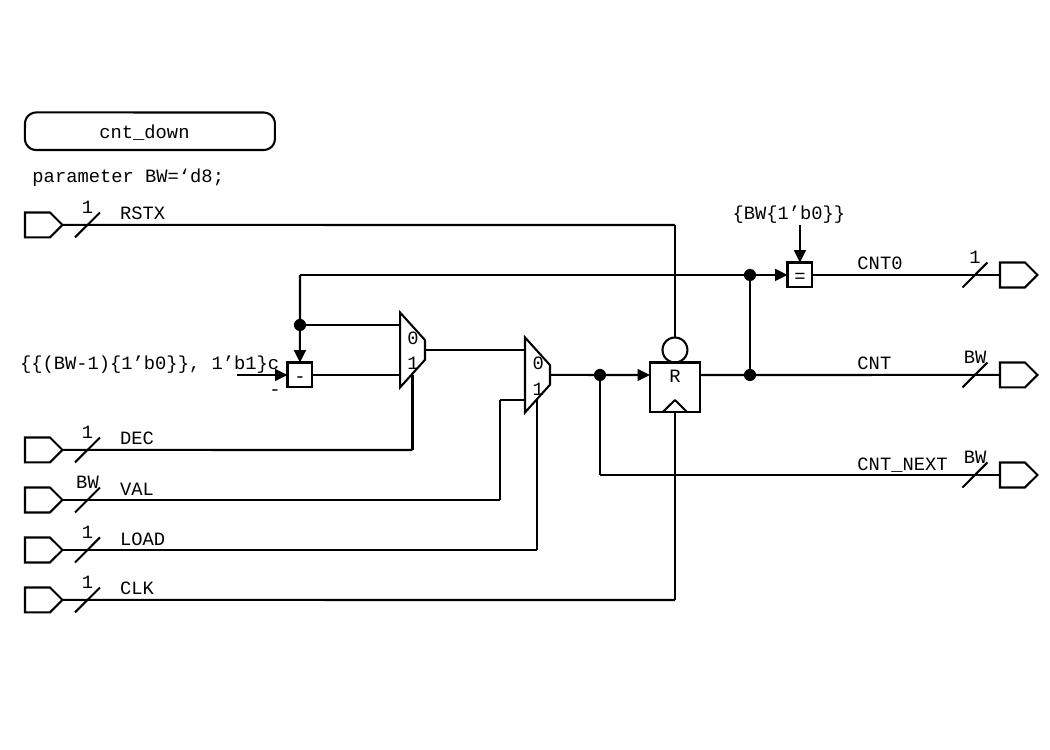

cnt_down
parameter BW=‘d8;
1
RSTX
{BW{1’b0}}

CNT0
1
=

0

{{(BW-1){1’b0}}, 1’b1}c
1
0
CNT
BW
R
-

-
1
1
DEC

CNT_NEXT
BW

BW
VAL

1
LOAD

1
CLK